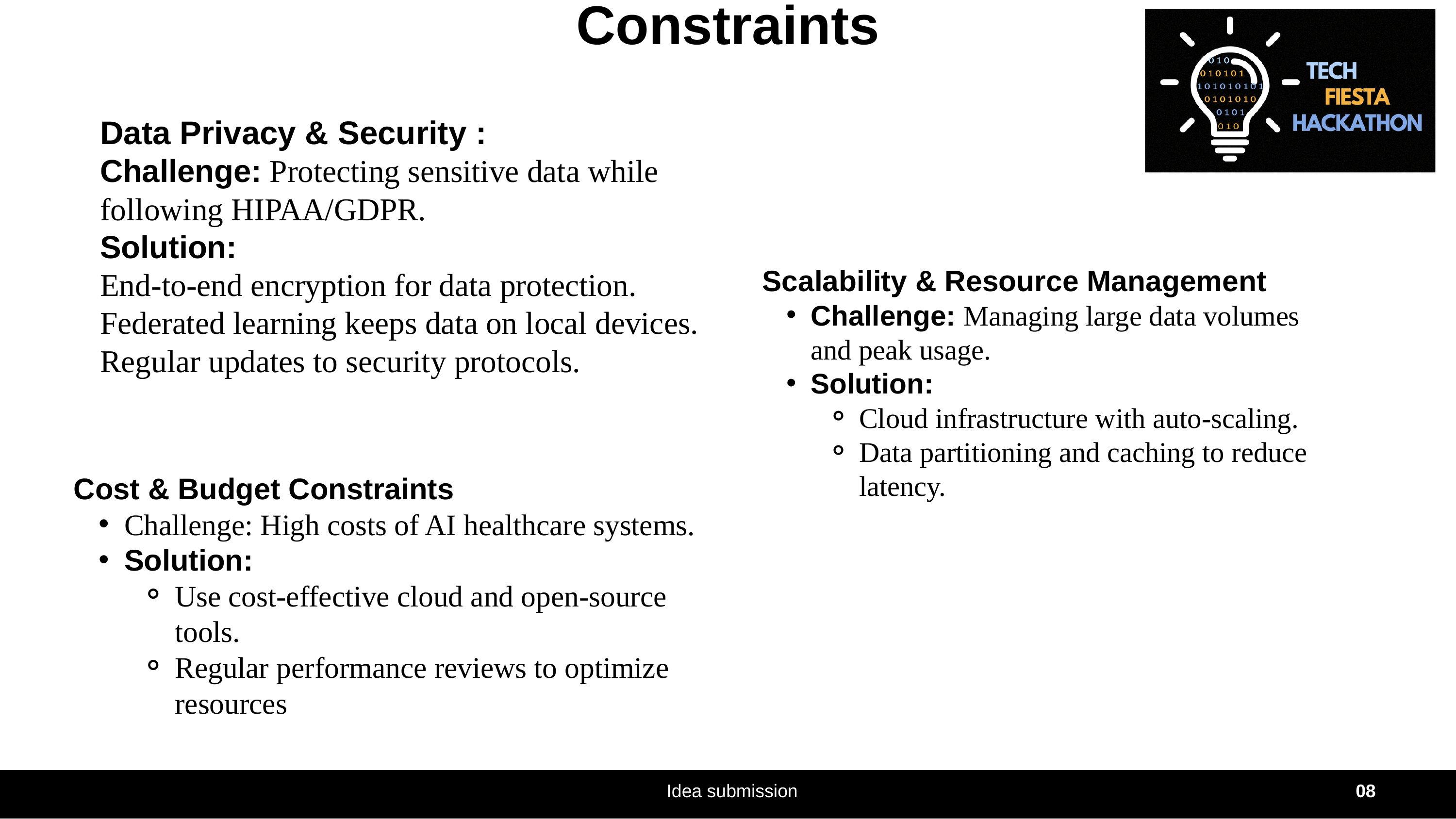

Constraints

Data Privacy & Security :
Challenge: Protecting sensitive data while following HIPAA/GDPR.
Solution:
End-to-end encryption for data protection.
Federated learning keeps data on local devices.
Regular updates to security protocols.
Scalability & Resource Management
Challenge: Managing large data volumes and peak usage.
Solution:
Cloud infrastructure with auto-scaling.
Data partitioning and caching to reduce latency.

Cost & Budget Constraints
Challenge: High costs of AI healthcare systems.
Solution:
Use cost-effective cloud and open-source tools.
Regular performance reviews to optimize resources

Idea submission
08